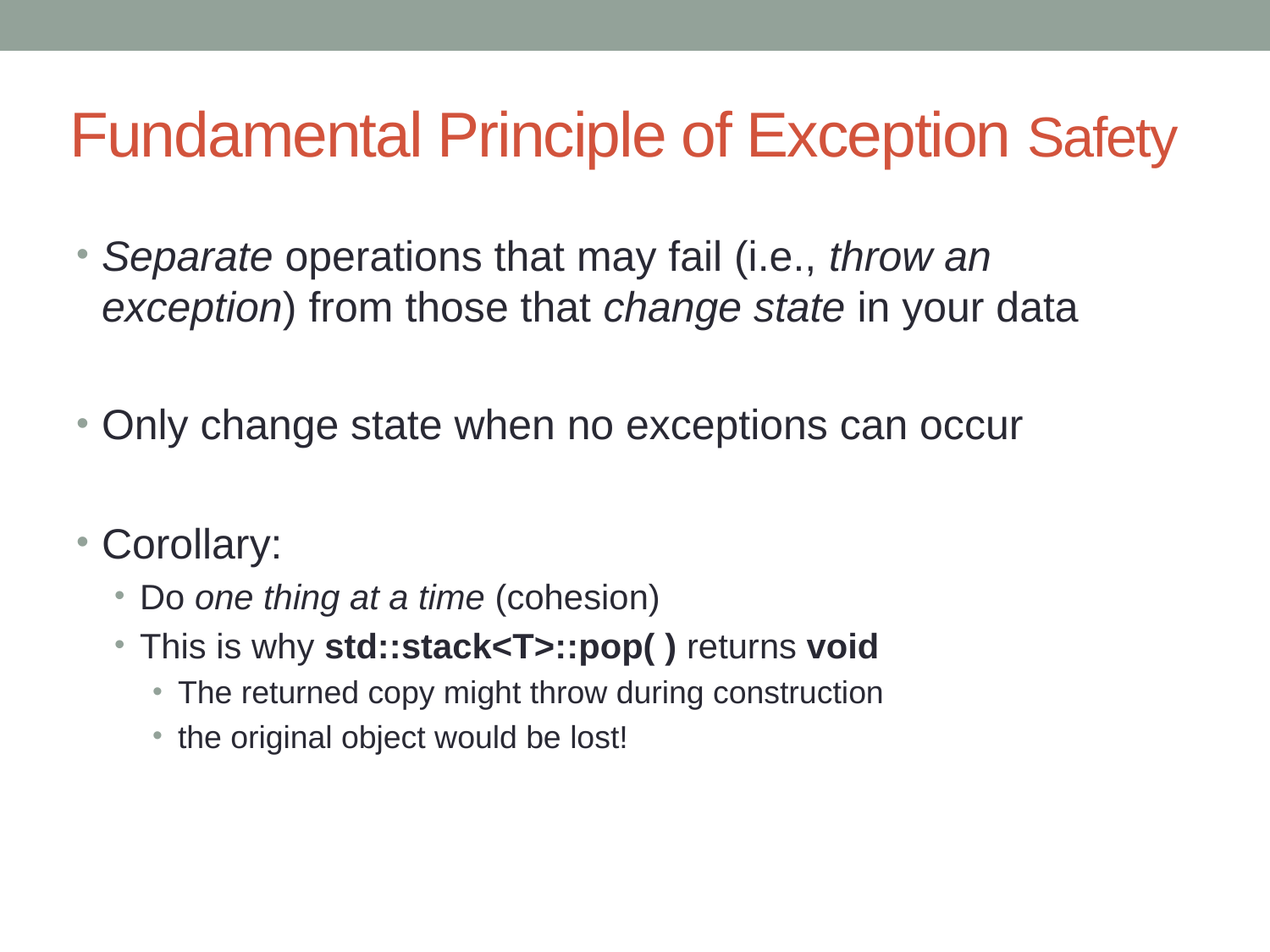

# Fundamental Principle of Exception Safety
Separate operations that may fail (i.e., throw an exception) from those that change state in your data

Only change state when no exceptions can occur

Corollary:
Do one thing at a time (cohesion)
This is why std::stack<T>::pop( ) returns void
The returned copy might throw during construction
the original object would be lost!